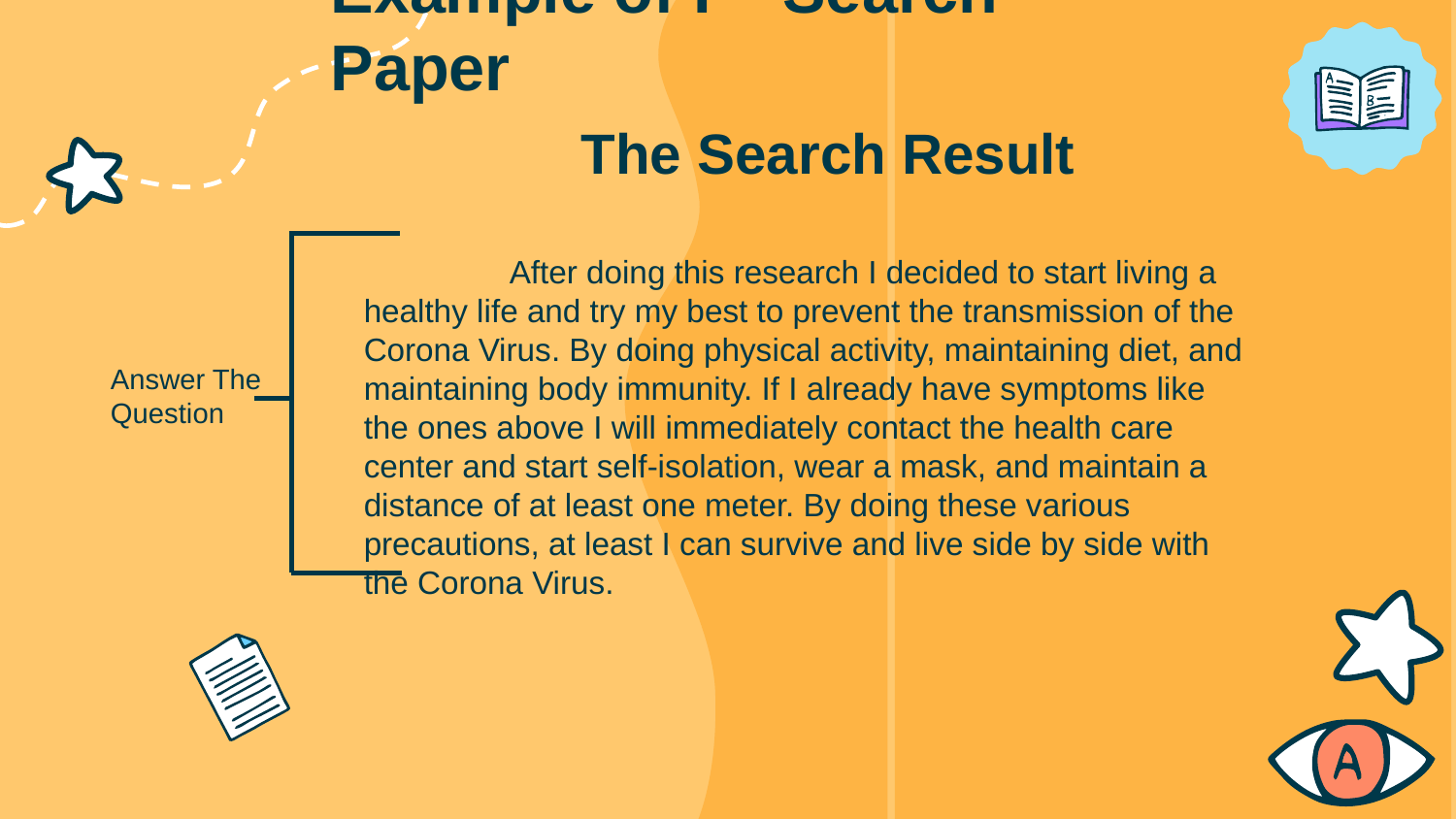

Example of I – Search Paper
The Search Result

		After doing this research I decided to start living a healthy life and try my best to prevent the transmission of the Corona Virus. By doing physical activity, maintaining diet, and maintaining body immunity. If I already have symptoms like the ones above I will immediately contact the health care center and start self-isolation, wear a mask, and maintain a distance of at least one meter. By doing these various precautions, at least I can survive and live side by side with the Corona Virus.
Answer The
Question